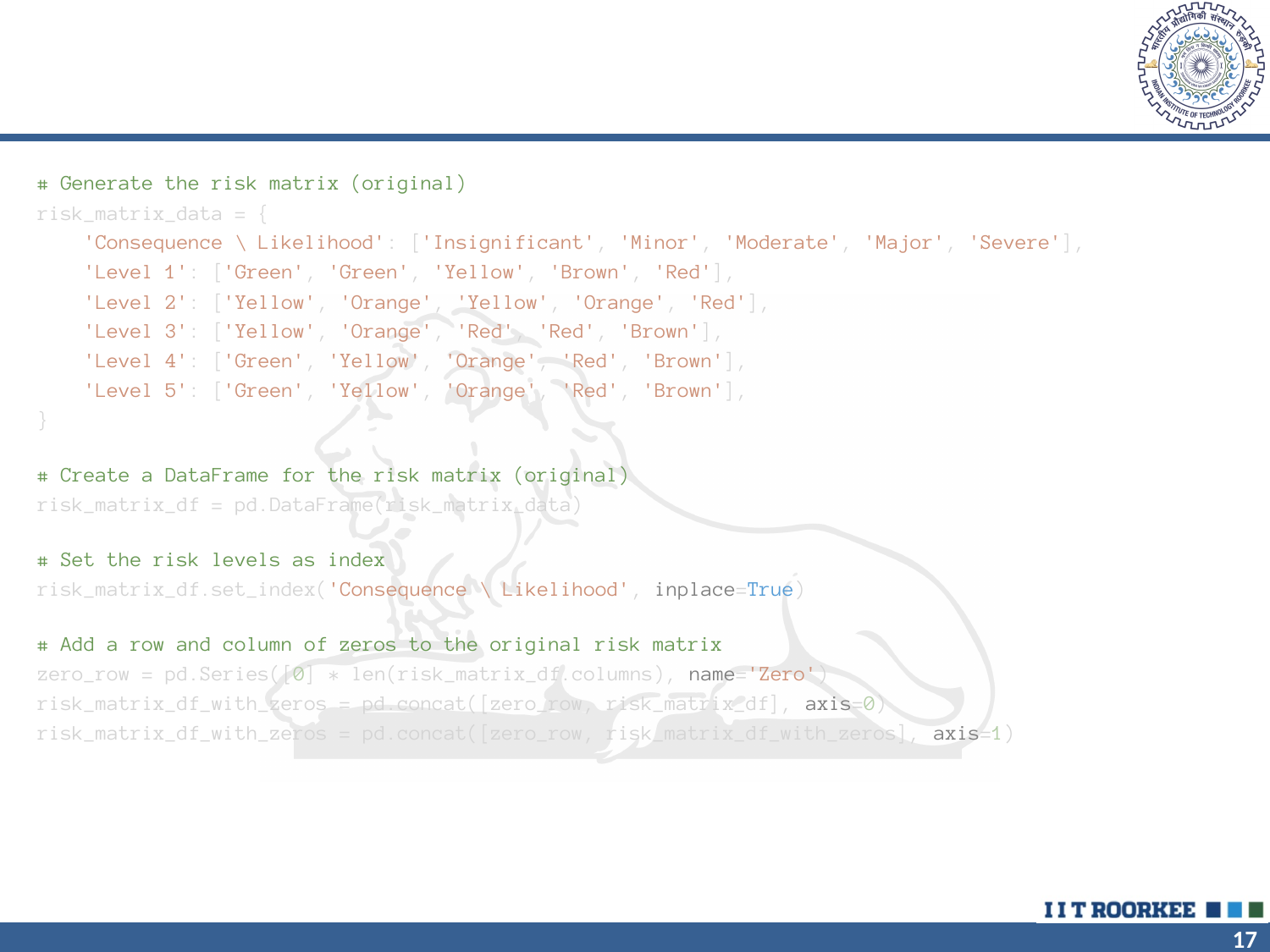

#
# Generate the risk matrix (original)
risk_matrix_data = {
    'Consequence \ Likelihood': ['Insignificant', 'Minor', 'Moderate', 'Major', 'Severe'],
    'Level 1': ['Green', 'Green', 'Yellow', 'Brown', 'Red'],
    'Level 2': ['Yellow', 'Orange', 'Yellow', 'Orange', 'Red'],
    'Level 3': ['Yellow', 'Orange', 'Red', 'Red', 'Brown'],
    'Level 4': ['Green', 'Yellow', 'Orange', 'Red', 'Brown'],
    'Level 5': ['Green', 'Yellow', 'Orange', 'Red', 'Brown'],
}
# Create a DataFrame for the risk matrix (original)
risk_matrix_df = pd.DataFrame(risk_matrix_data)
# Set the risk levels as index
risk_matrix_df.set_index('Consequence \ Likelihood', inplace=True)
# Add a row and column of zeros to the original risk matrix
zero_row = pd.Series([0] * len(risk_matrix_df.columns), name='Zero')
risk_matrix_df_with_zeros = pd.concat([zero_row, risk_matrix_df], axis=0)
risk_matrix_df_with_zeros = pd.concat([zero_row, risk_matrix_df_with_zeros], axis=1)